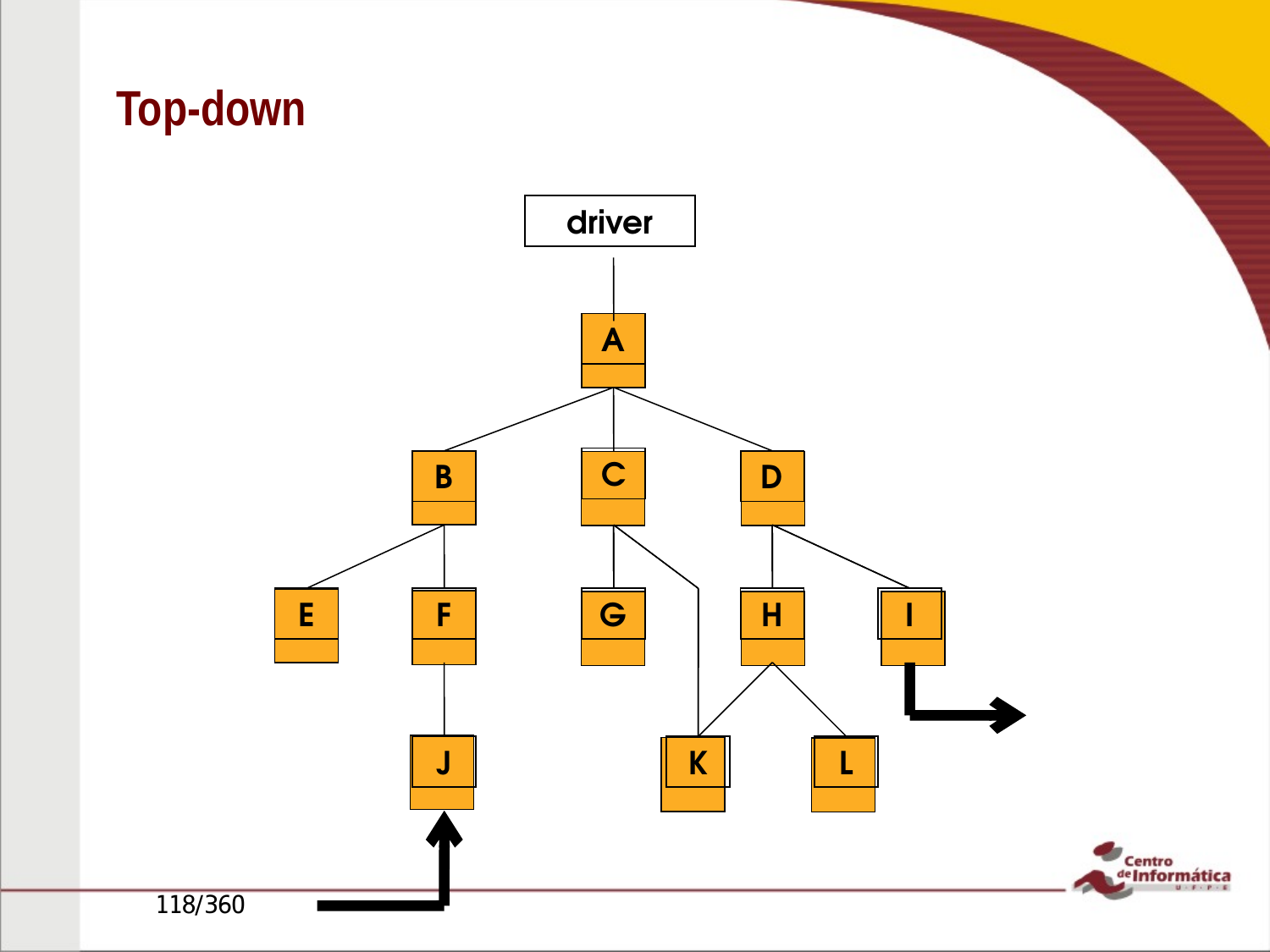

Top-down
driver

A

C

B
D

E
F
G

H
I

J
K
L

118/360